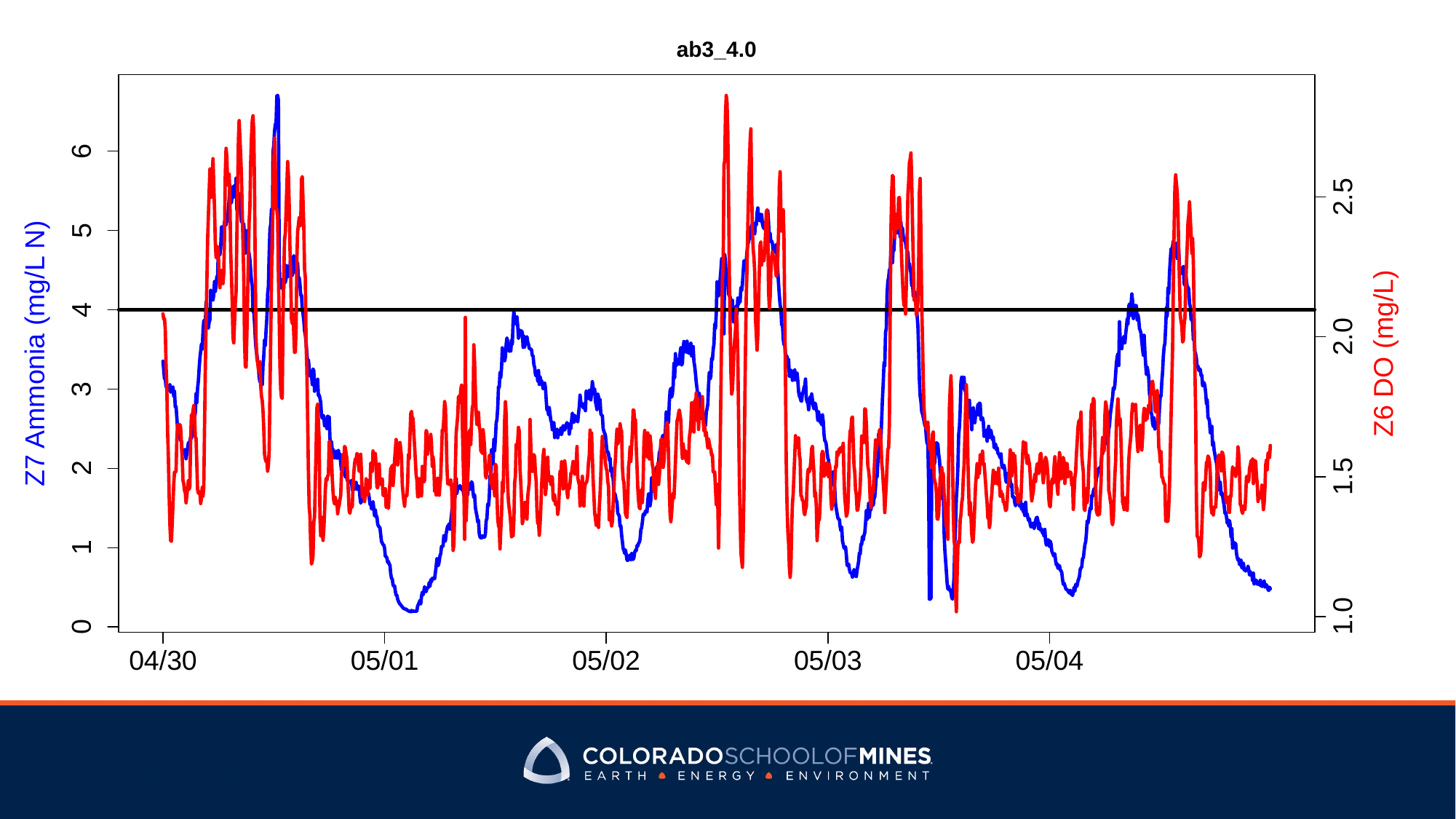

ab3_4.0

6

2.5

5

4

2.0

Z6 DO (mg/L)
Z7 Ammonia (mg/L N)
3

2
1.5

1

1.0

0

04/30
05/03
05/01
05/02
05/04